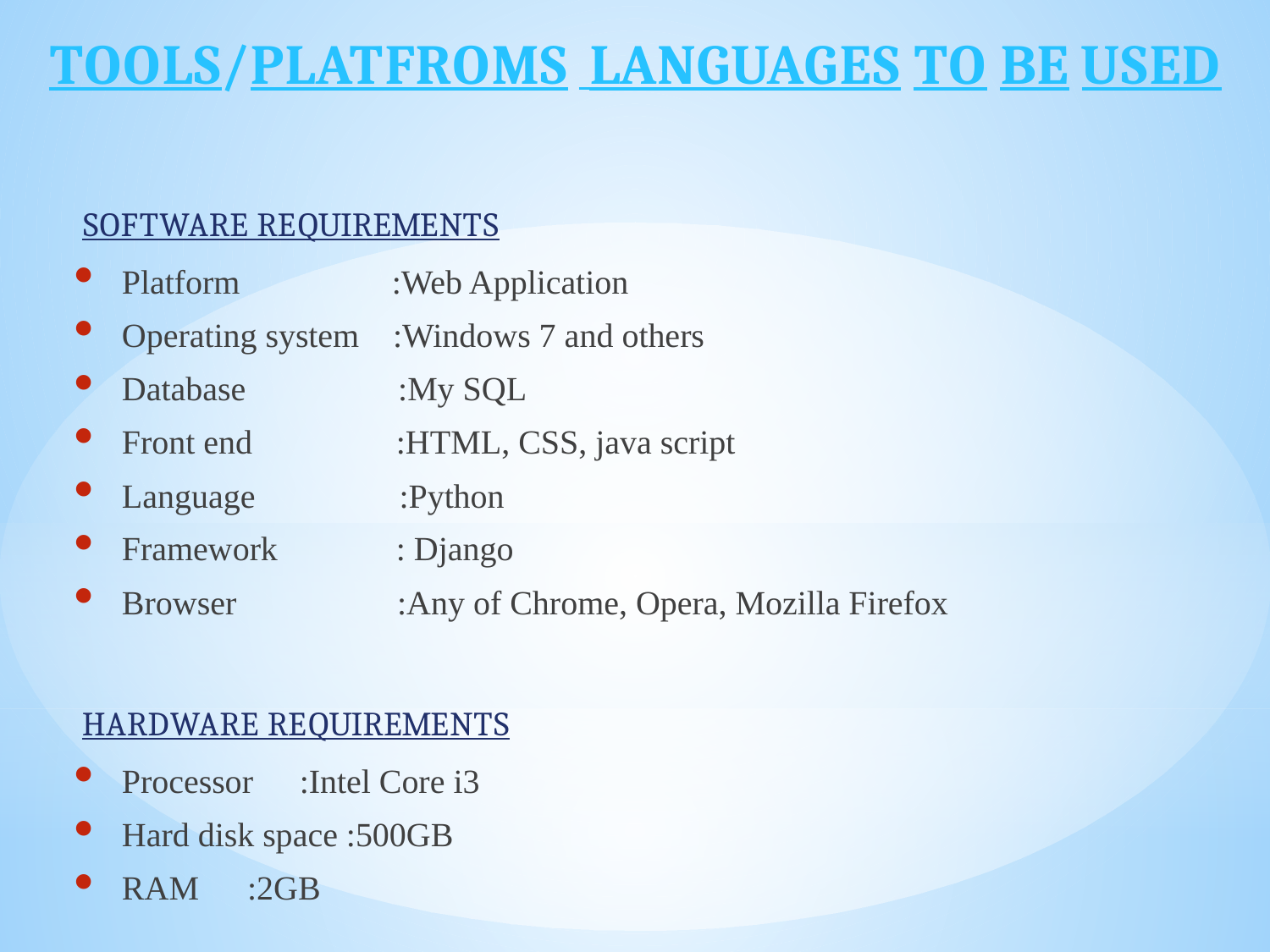

TOOLS/PLATFROMS  LANGUAGES TO BE USED
#
SOFTWARE REQUIREMENTS
Platform                  :Web Application
Operating system    :Windows 7 and others
Database                  :My SQL
Front end                 :HTML, CSS, java script
Language                 :Python
Framework              : Django
Browser                   :Any of Chrome, Opera, Mozilla Firefox

HARDWARE REQUIREMENTS
Processor  	   :Intel Core i3
Hard disk space :500GB
RAM	    :2GB